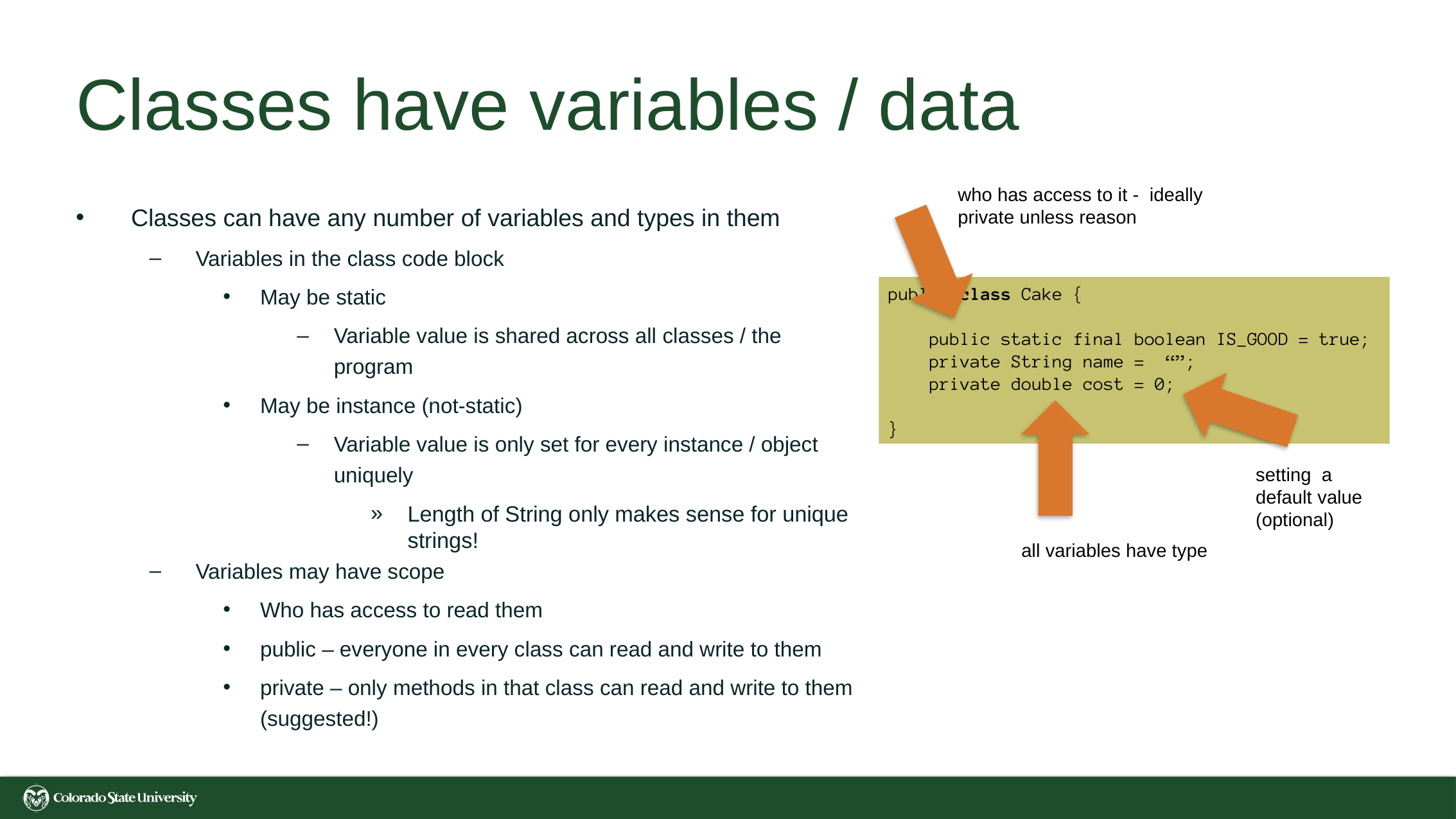

# Classes have variables / data
who has access to it -  ideally private unless reason
Classes can have any number of variables and types in them
Variables in the class code block
May be static
Variable value is shared across all classes / the program
May be instance (not-static)
Variable value is only set for every instance / object uniquely
Length of String only makes sense for unique strings!
Variables may have scope
Who has access to read them
public – everyone in every class can read and write to them
private – only methods in that class can read and write to them (suggested!)

public class Cake {

    public static final boolean IS_GOOD = true;
    private String name =  “”;
    private double cost = 0;

}

setting  a  default value (optional)
all variables have type